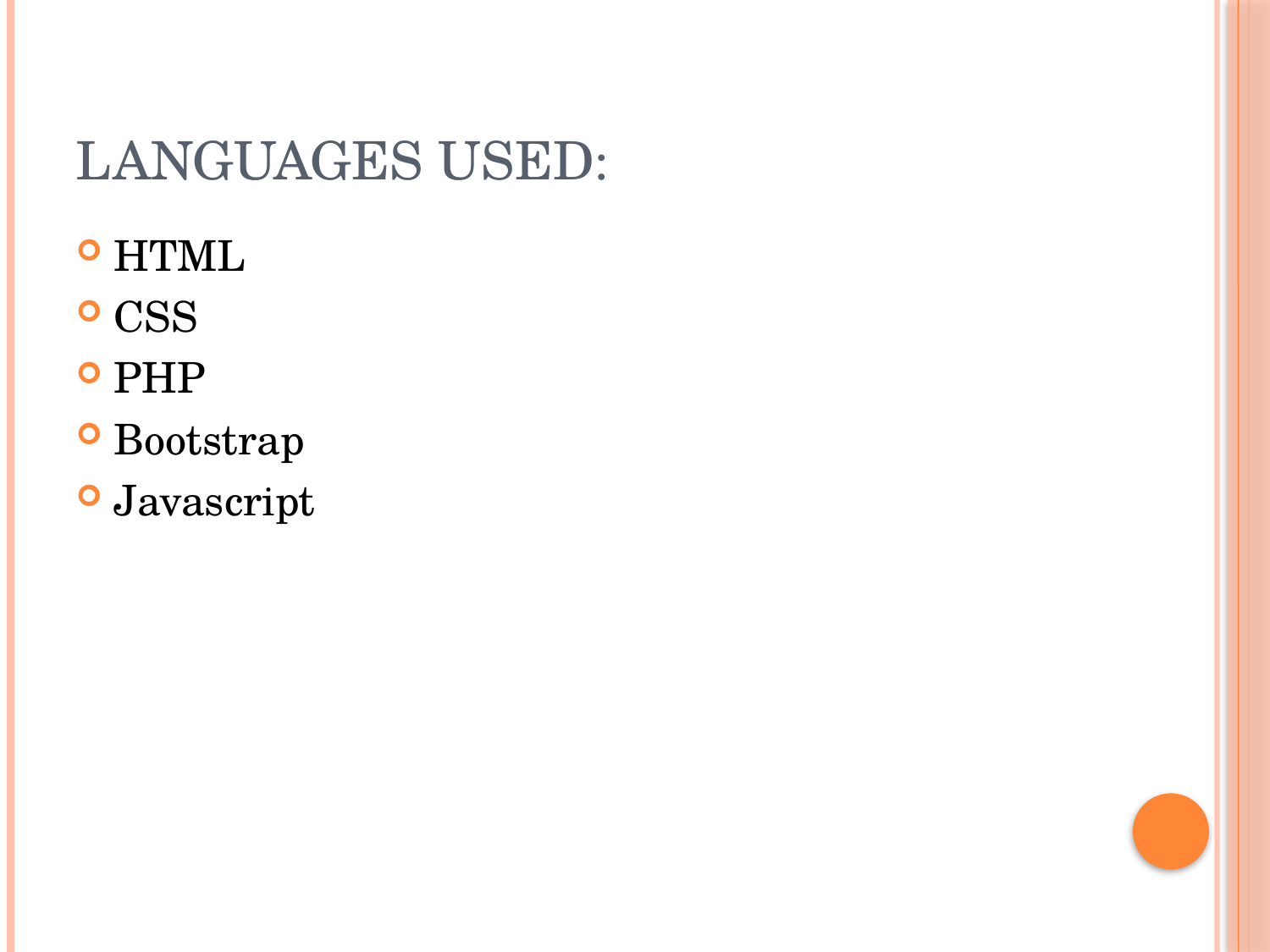

# Languages used:
HTML
CSS
PHP
Bootstrap
Javascript